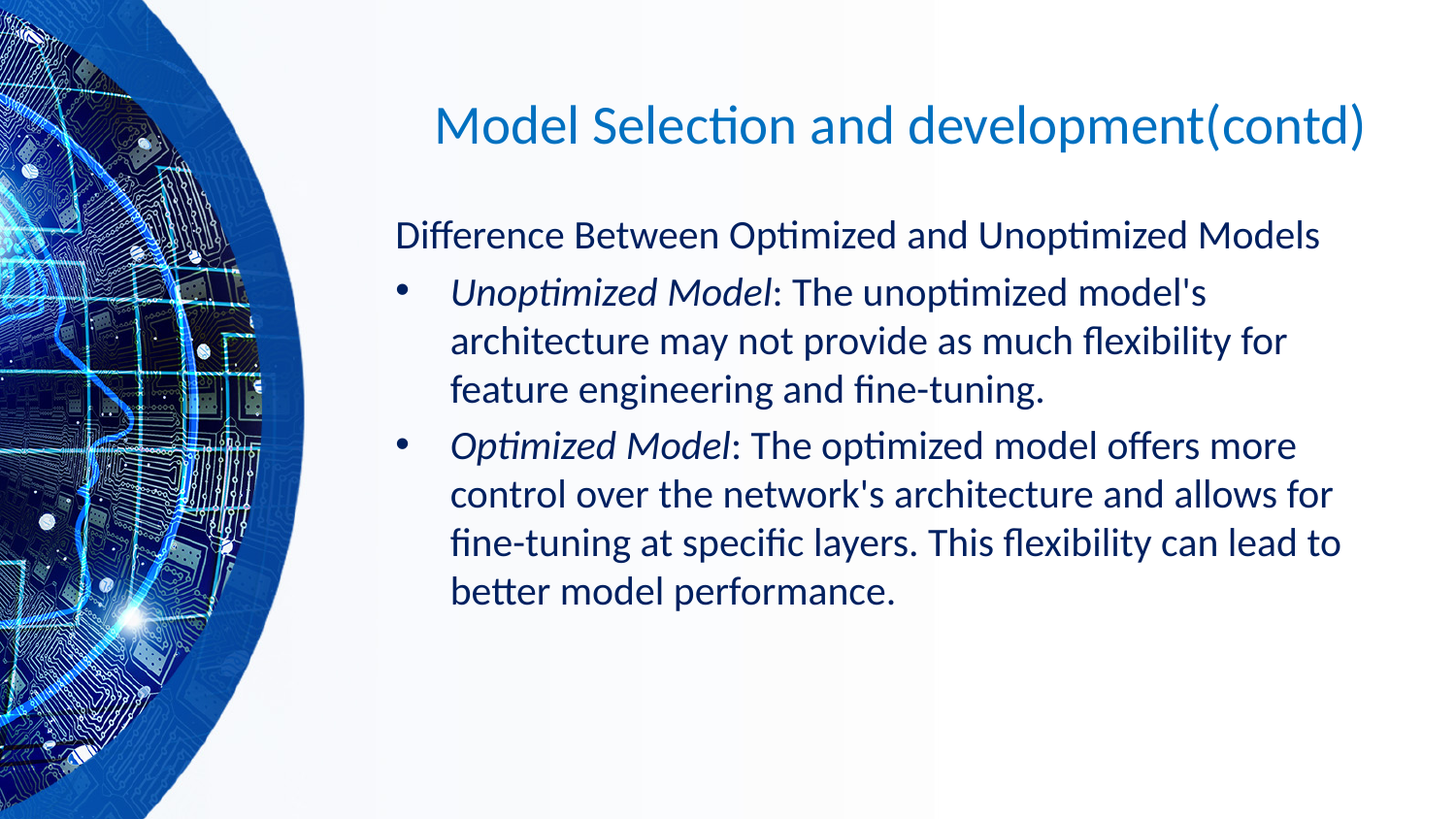

# Model Selection and development(contd)
Difference Between Optimized and Unoptimized Models
Unoptimized Model: The unoptimized model's architecture may not provide as much flexibility for feature engineering and fine-tuning.
Optimized Model: The optimized model offers more control over the network's architecture and allows for fine-tuning at specific layers. This flexibility can lead to better model performance.